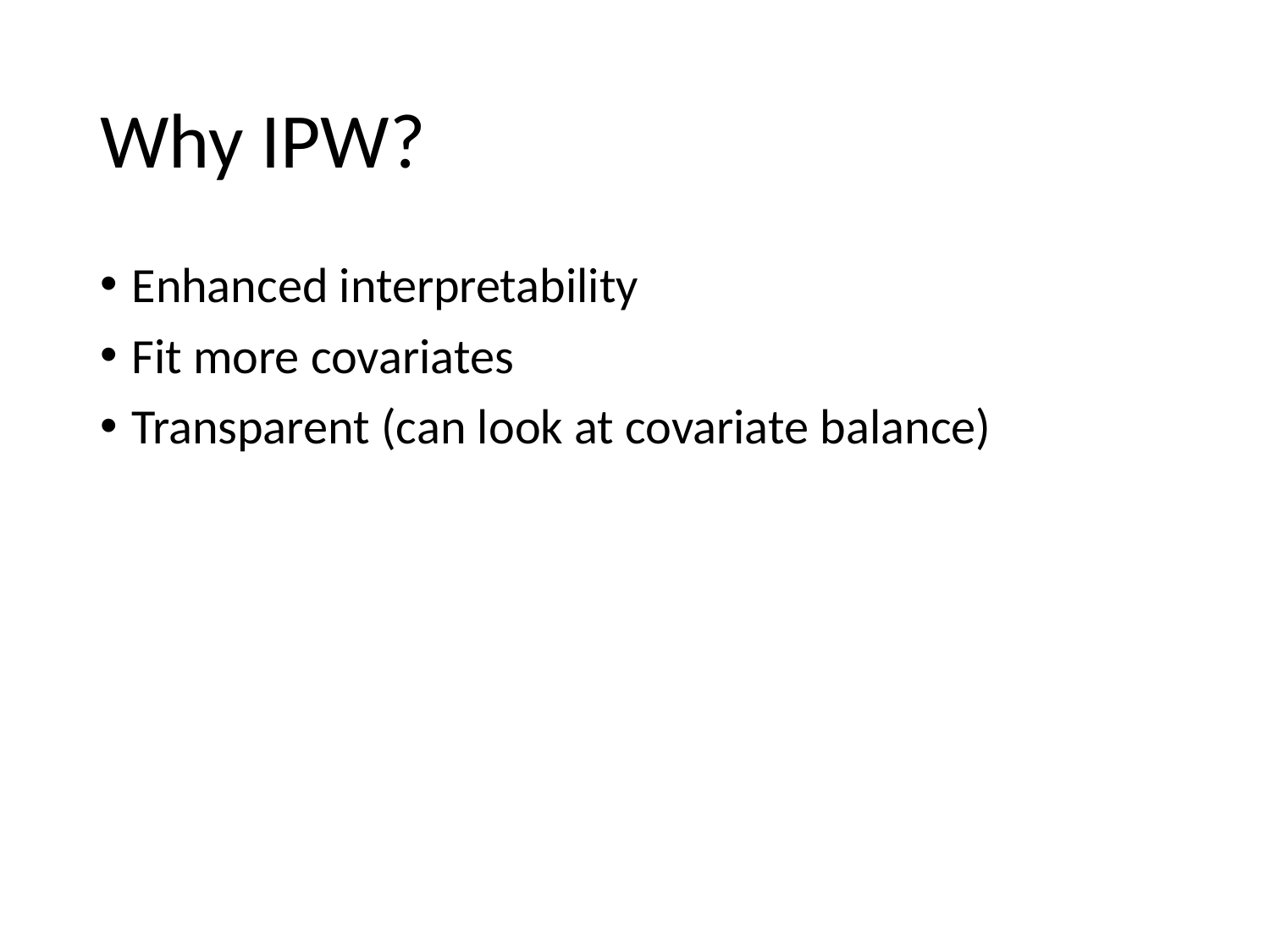

# Why IPW?
Enhanced interpretability
Fit more covariates
Transparent (can look at covariate balance)